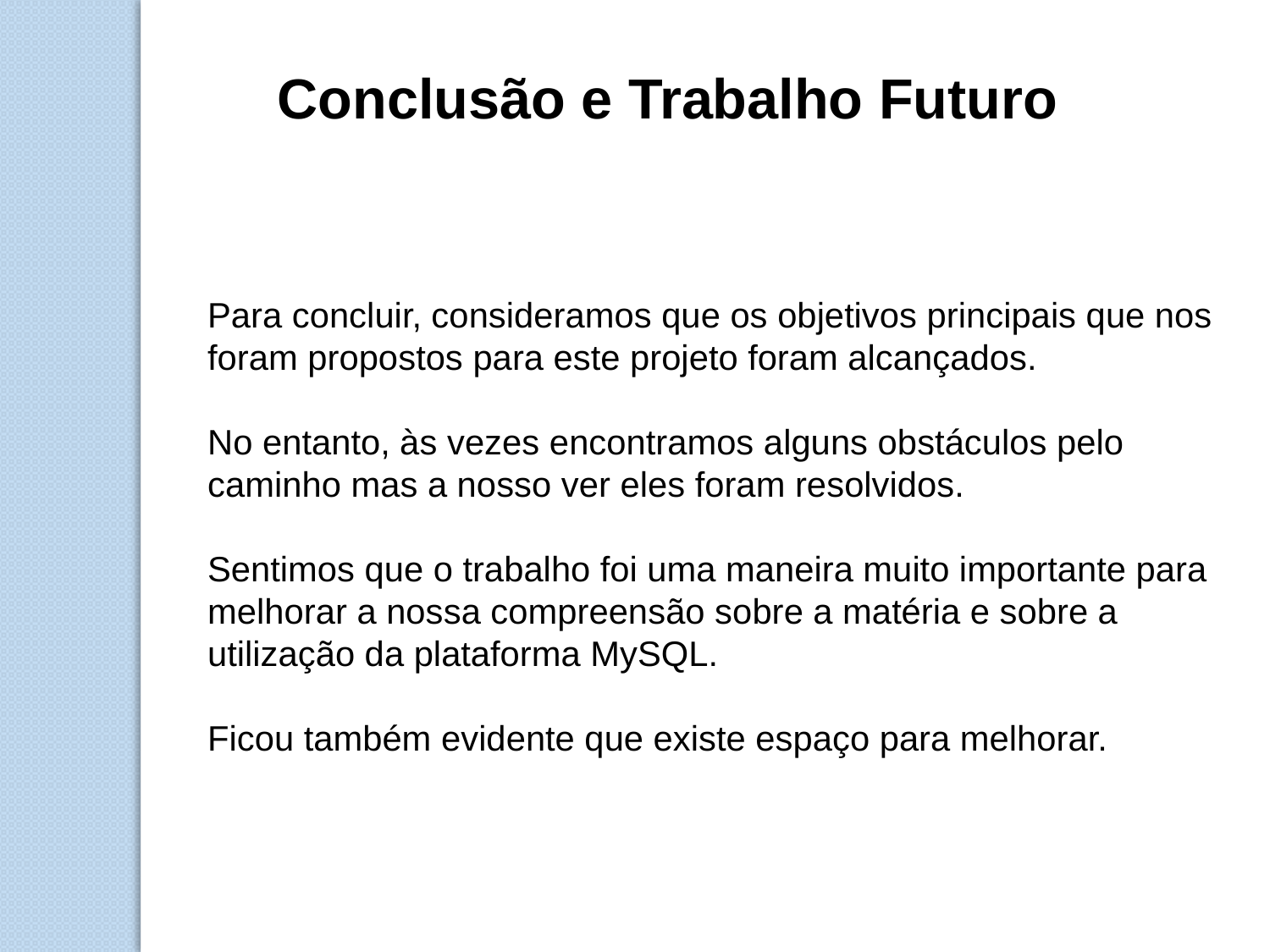

Conclusão e Trabalho Futuro
Para concluir, consideramos que os objetivos principais que nos foram propostos para este projeto foram alcançados.

No entanto, às vezes encontramos alguns obstáculos pelo caminho mas a nosso ver eles foram resolvidos.

Sentimos que o trabalho foi uma maneira muito importante para melhorar a nossa compreensão sobre a matéria e sobre a utilização da plataforma MySQL.

Ficou também evidente que existe espaço para melhorar.